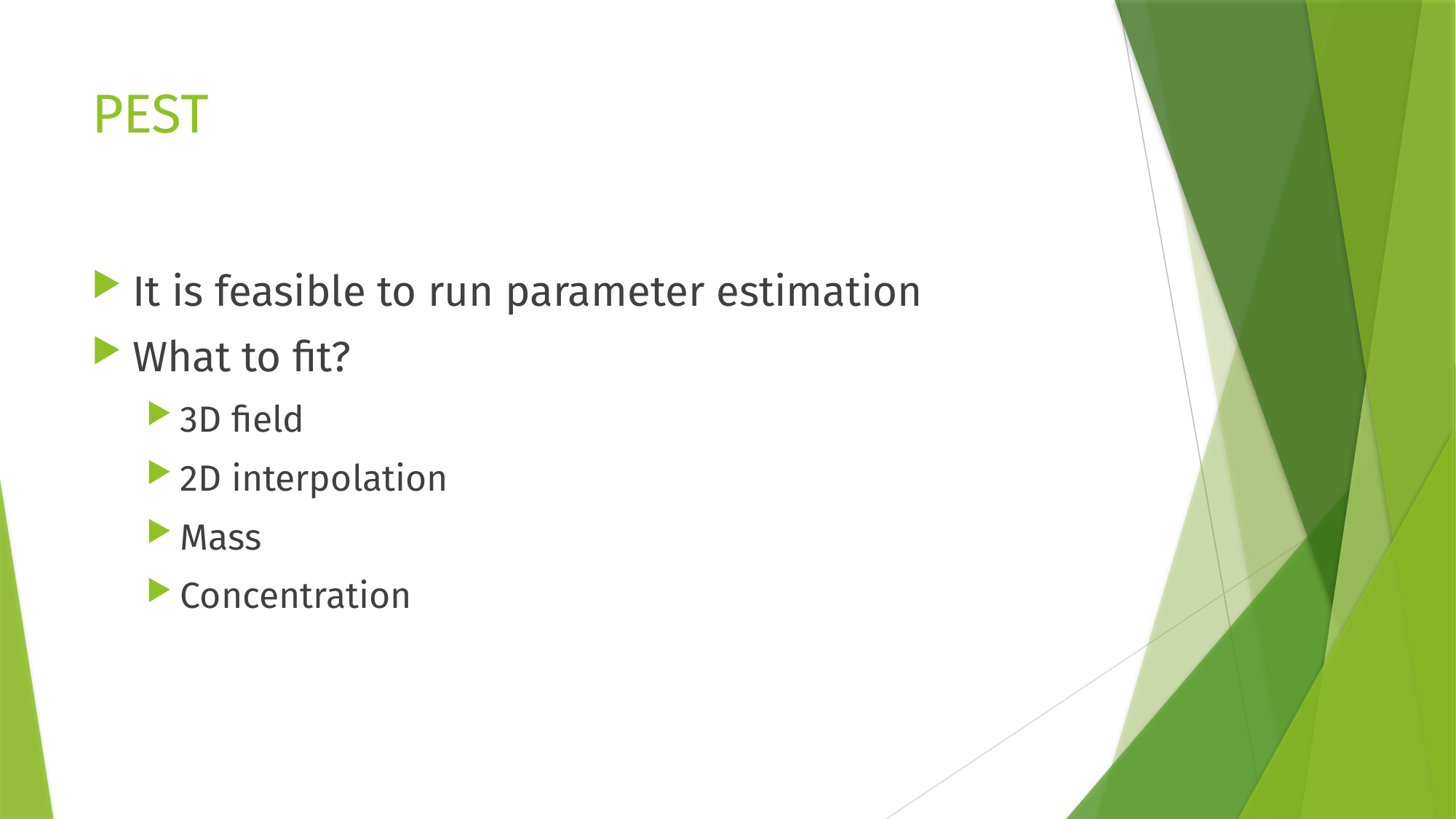

# PEST
It is feasible to run parameter estimation
What to fit?
3D field
2D interpolation
Mass
Concentration